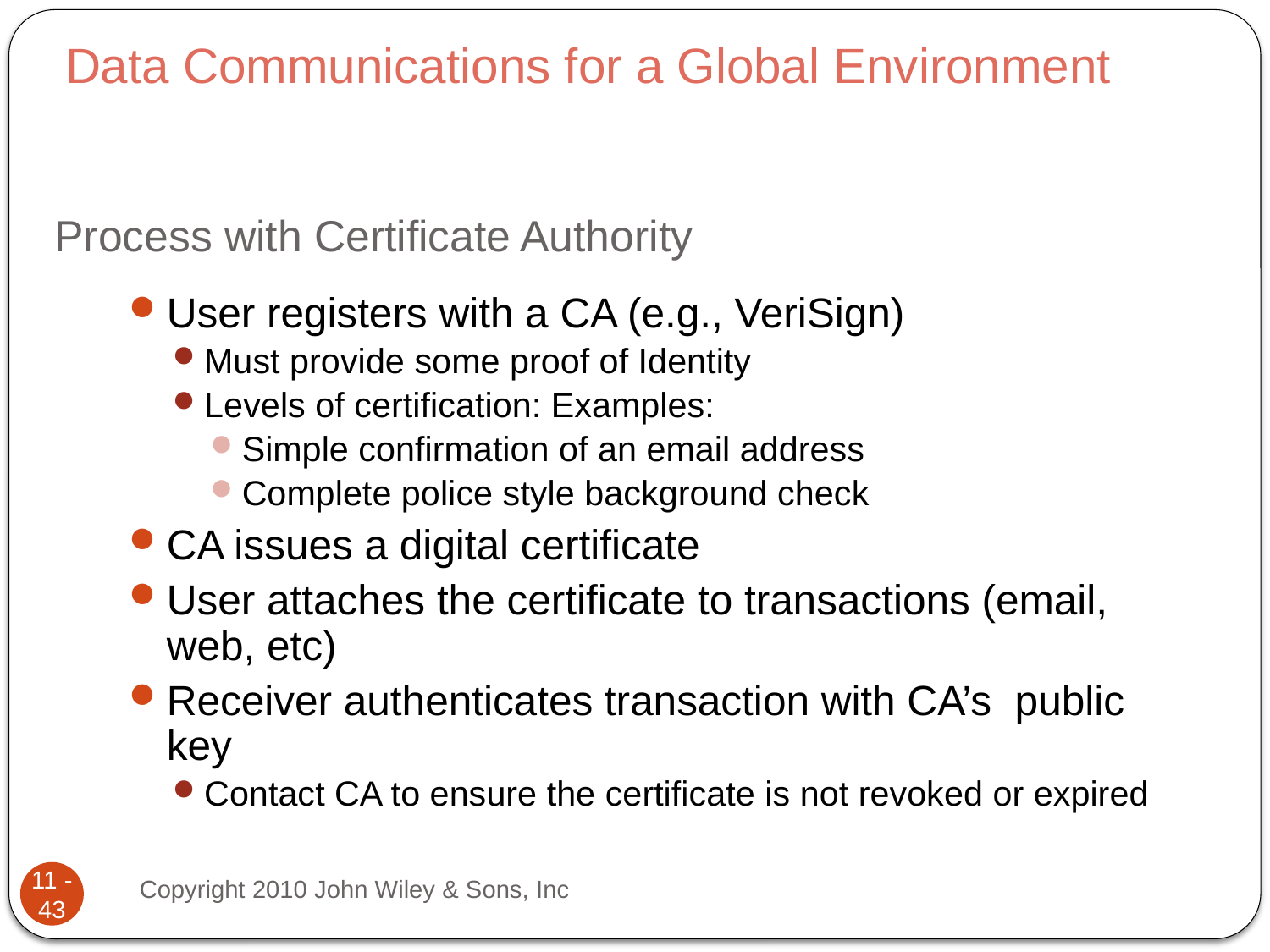

Data Communications for a Global Environment
# Process with Certificate Authority
User registers with a CA (e.g., VeriSign)
Must provide some proof of Identity
Levels of certification: Examples:
Simple confirmation of an email address
Complete police style background check
CA issues a digital certificate
User attaches the certificate to transactions (email, web, etc)
Receiver authenticates transaction with CA’s  public key
Contact CA to ensure the certificate is not revoked or expired
Copyright 2010 John Wiley & Sons, Inc
11 - 43